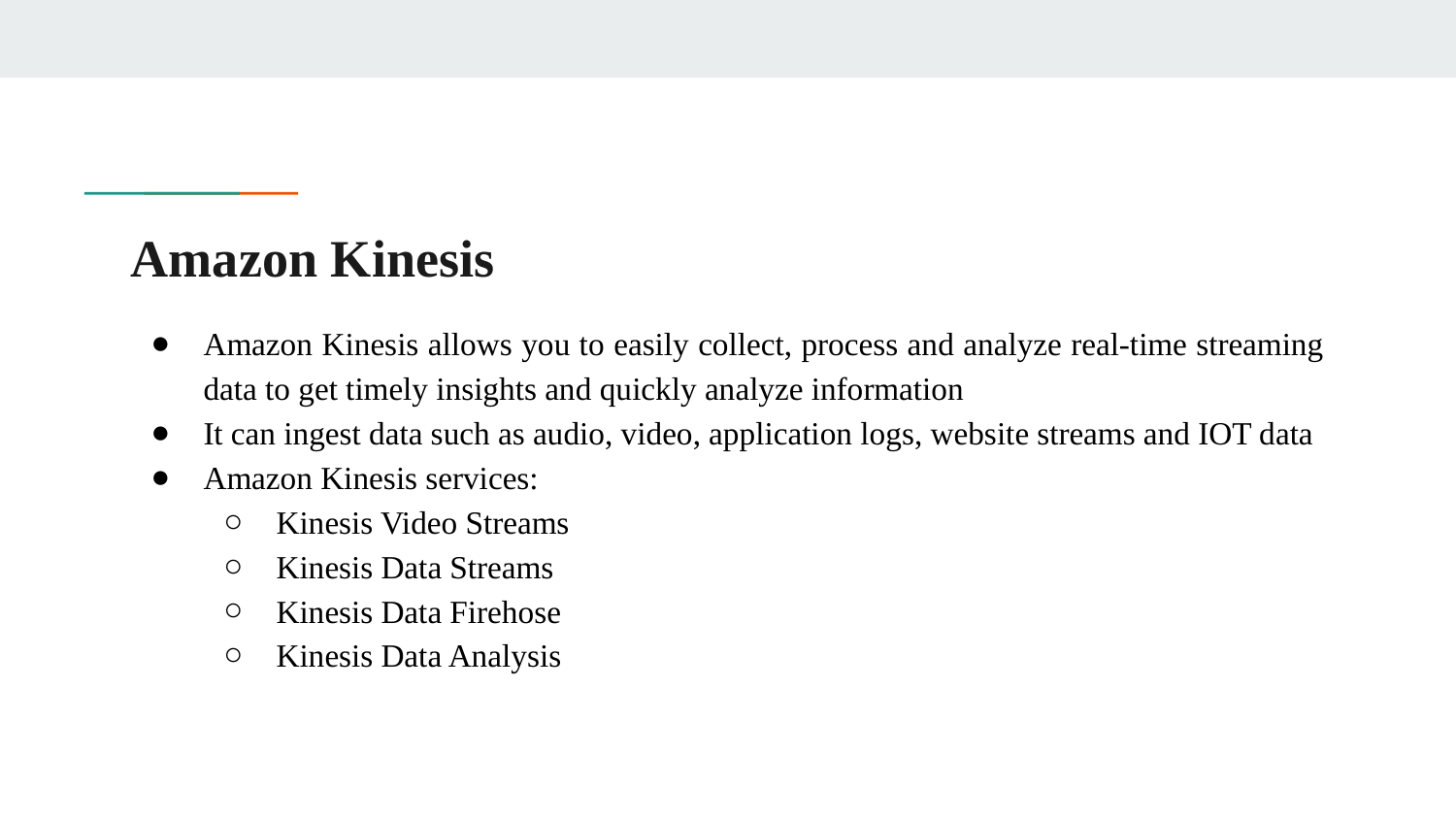

# Amazon Kinesis
Amazon Kinesis allows you to easily collect, process and analyze real-time streaming data to get timely insights and quickly analyze information
It can ingest data such as audio, video, application logs, website streams and IOT data
Amazon Kinesis services:
Kinesis Video Streams
Kinesis Data Streams
Kinesis Data Firehose
Kinesis Data Analysis